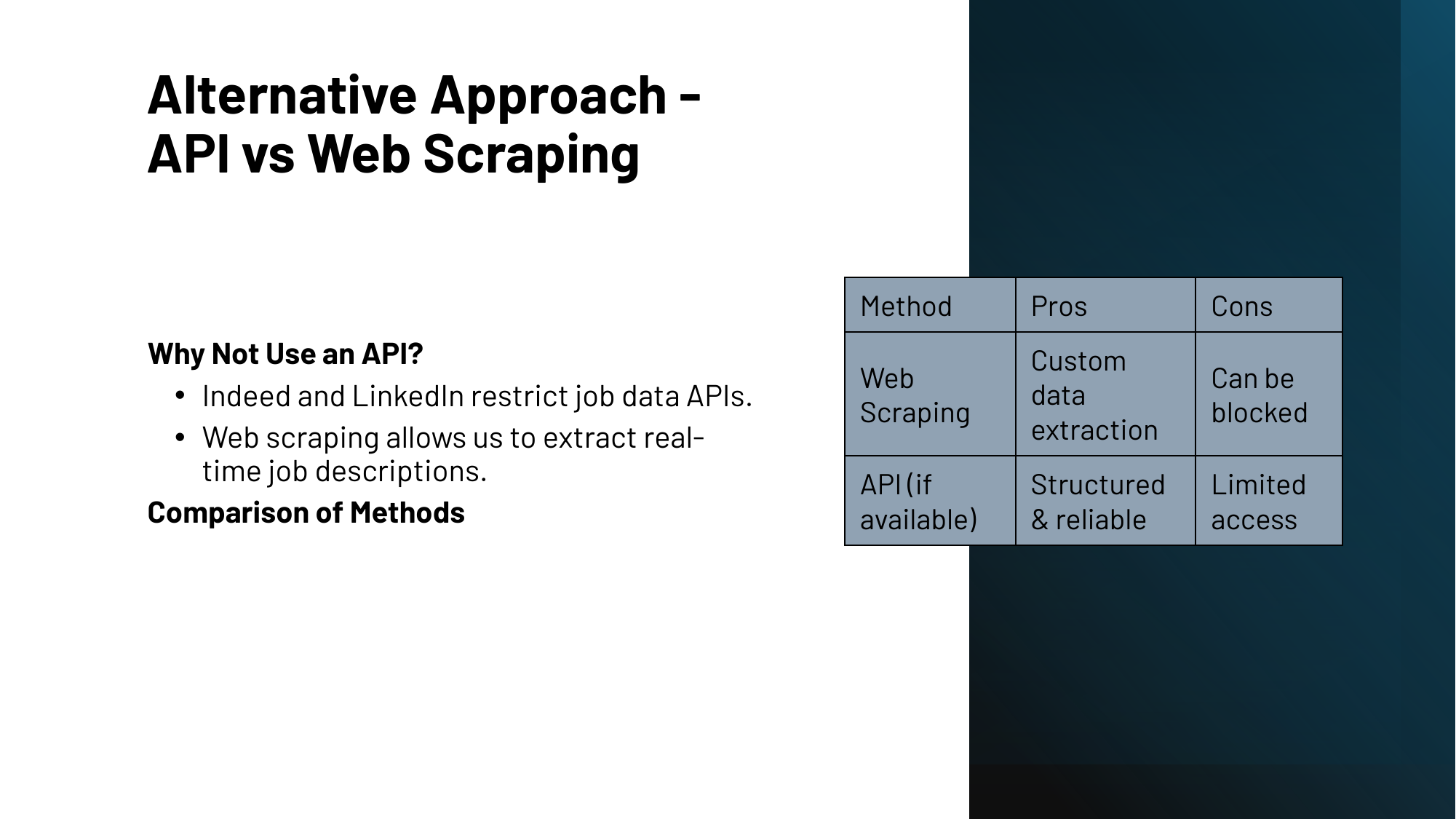

# Alternative Approach - API vs Web Scraping
| Method | Pros | Cons |
| --- | --- | --- |
| Web Scraping | Custom data extraction | Can be blocked |
| API (if available) | Structured & reliable | Limited access |

Why Not Use an API?
Indeed and LinkedIn restrict job data APIs.
Web scraping allows us to extract real-time job descriptions.
Comparison of Methods